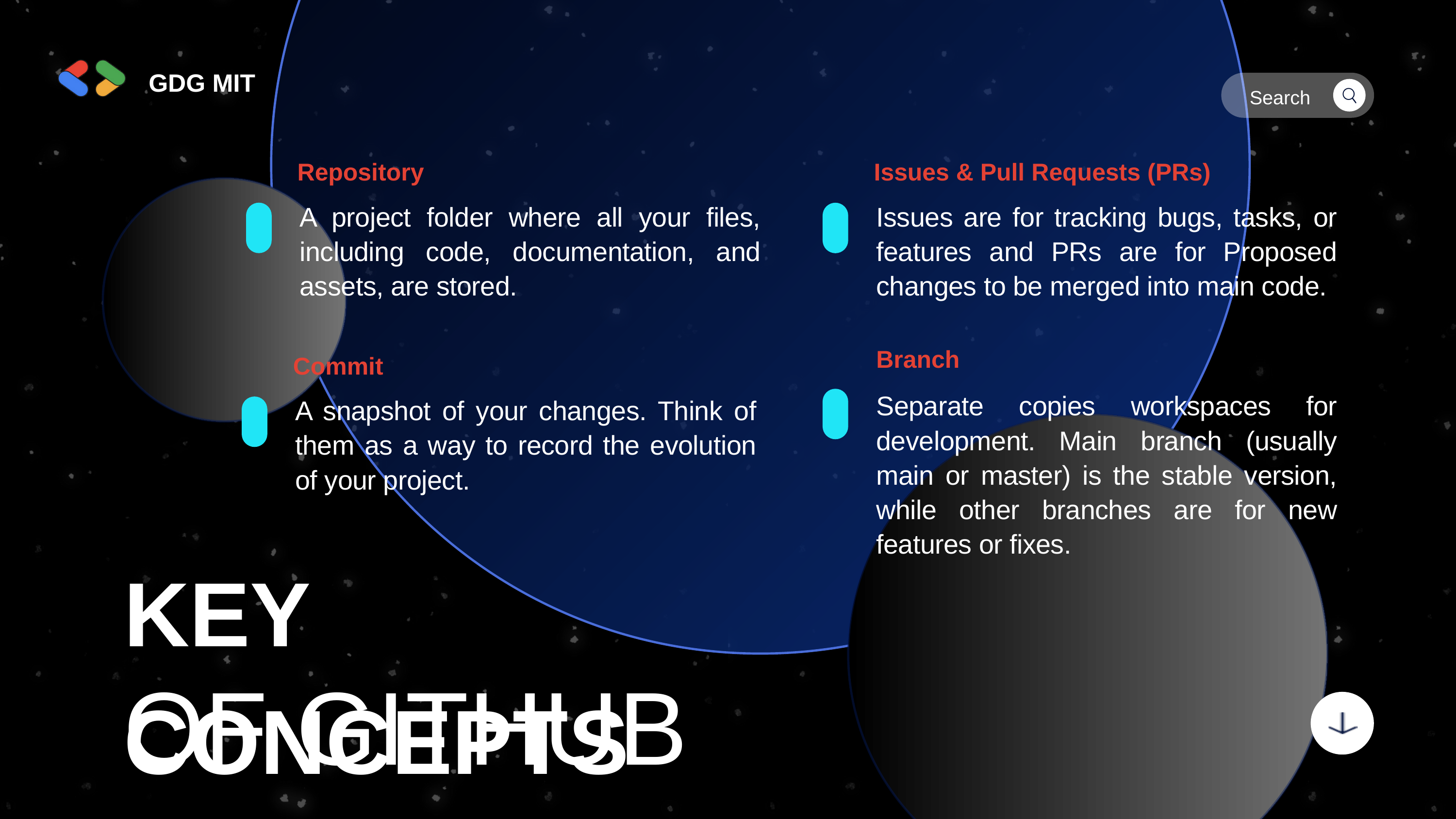

GDG MIT

Search

Repository
Issues & Pull Requests (PRs)

A project folder where all your files, including code, documentation, and assets, are stored.
Issues are for tracking bugs, tasks, or features and PRs are for Proposed changes to be merged into main code.

Branch
Commit
Separate copies workspaces for development. Main branch (usually main or master) is the stable version, while other branches are for new features or fixes.

A snapshot of your changes. Think of them as a way to record the evolution of your project.

KEY CONCEPTS
OF GITHUB